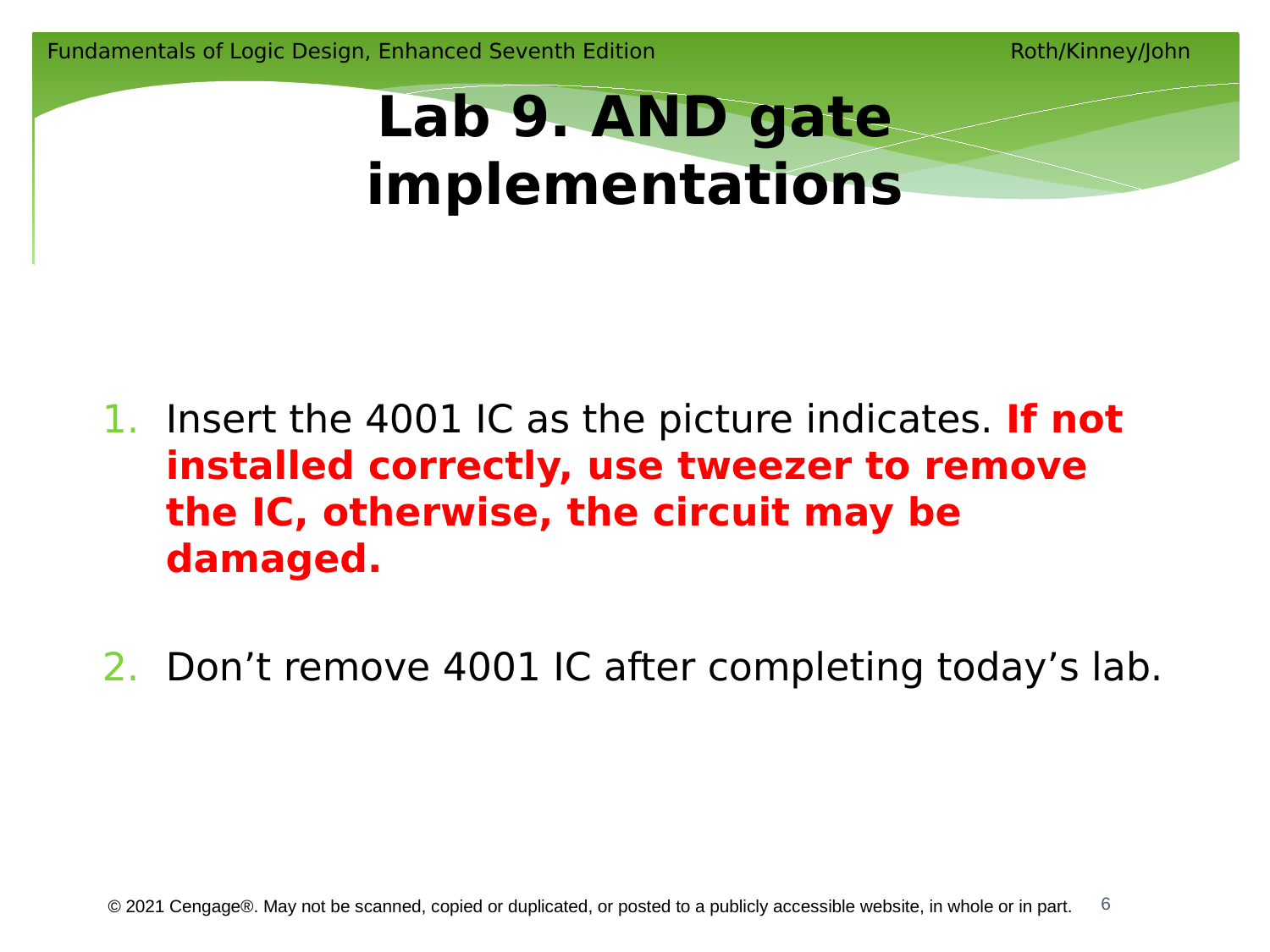

Lab 9. AND gate implementations

Insert the 4001 IC as the picture indicates. If not installed correctly, use tweezer to remove the IC, otherwise, the circuit may be damaged.

Don’t remove 4001 IC after completing today’s lab.

6